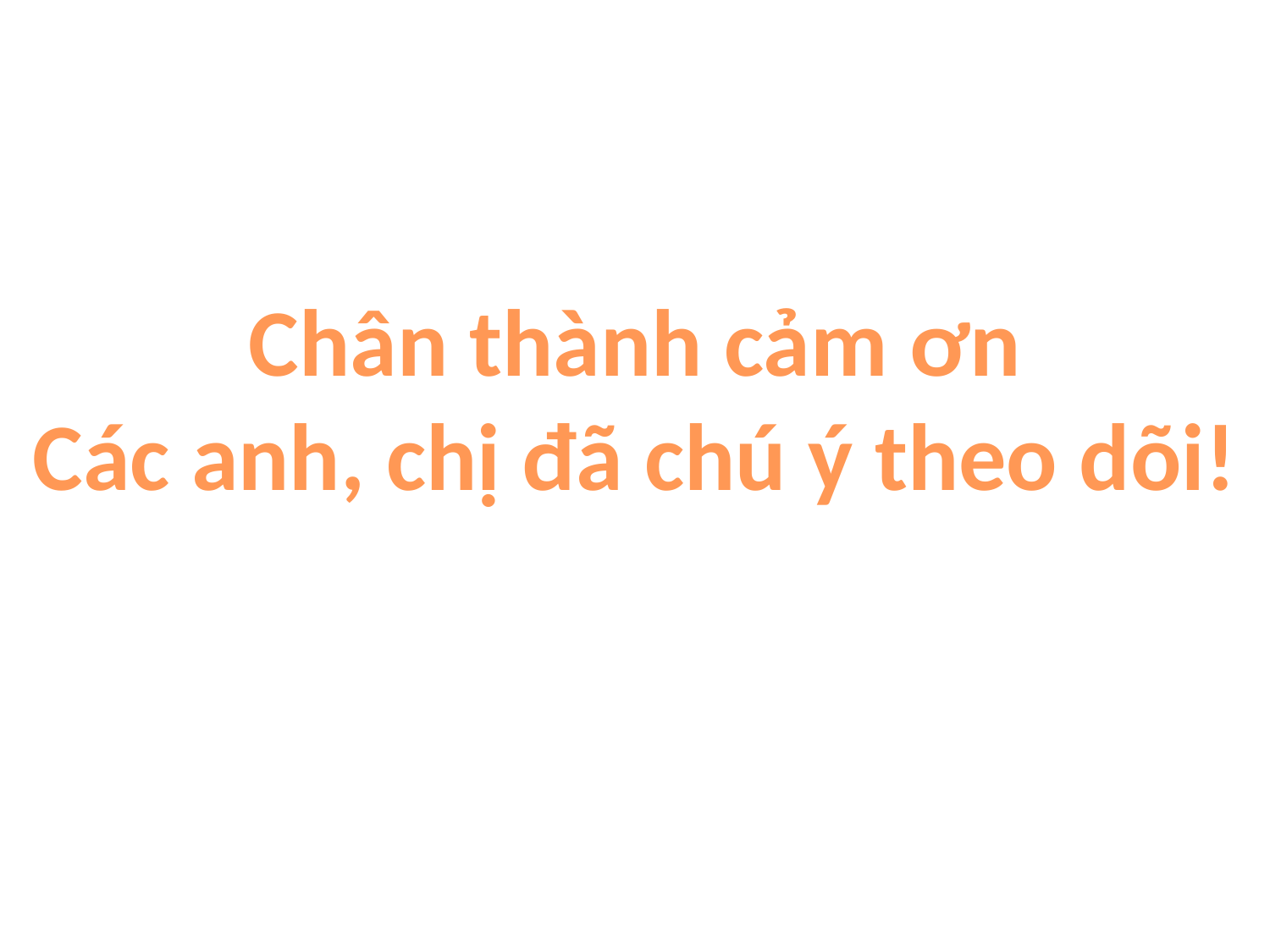

Chân thành cảm ơn
Các anh, chị đã chú ý theo dõi!